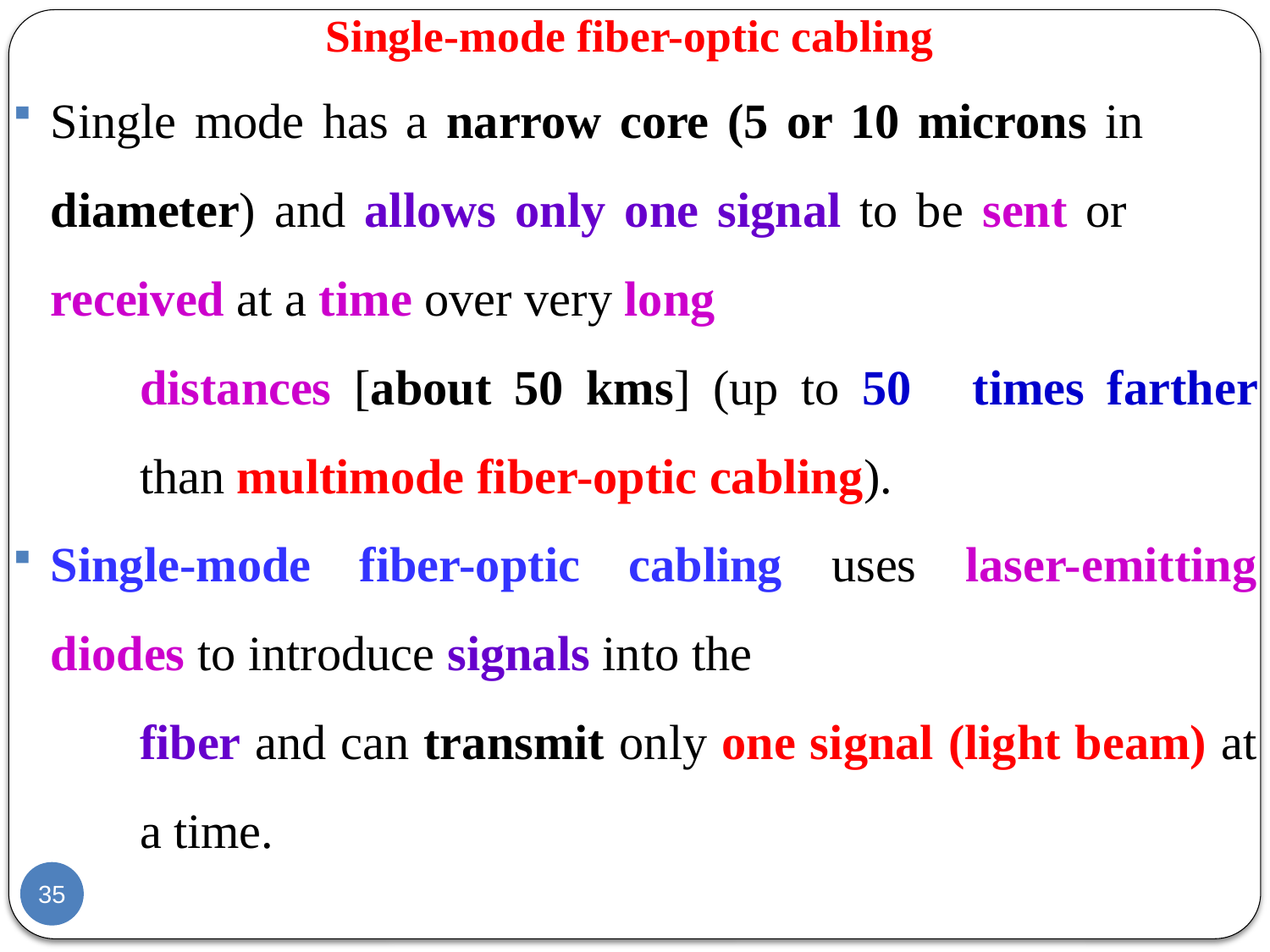

# Single-mode fiber-optic cabling
Single mode has a narrow core (5 or 10 microns in 	diameter) and allows only one signal to be sent or 	received at a time over very long
	distances [about 50 kms] (up to 50 	times farther 	than multimode fiber-optic cabling).
Single-mode fiber-optic cabling uses laser-emitting diodes to introduce signals into the
	fiber and can transmit only one signal (light beam) at 	a time.

35